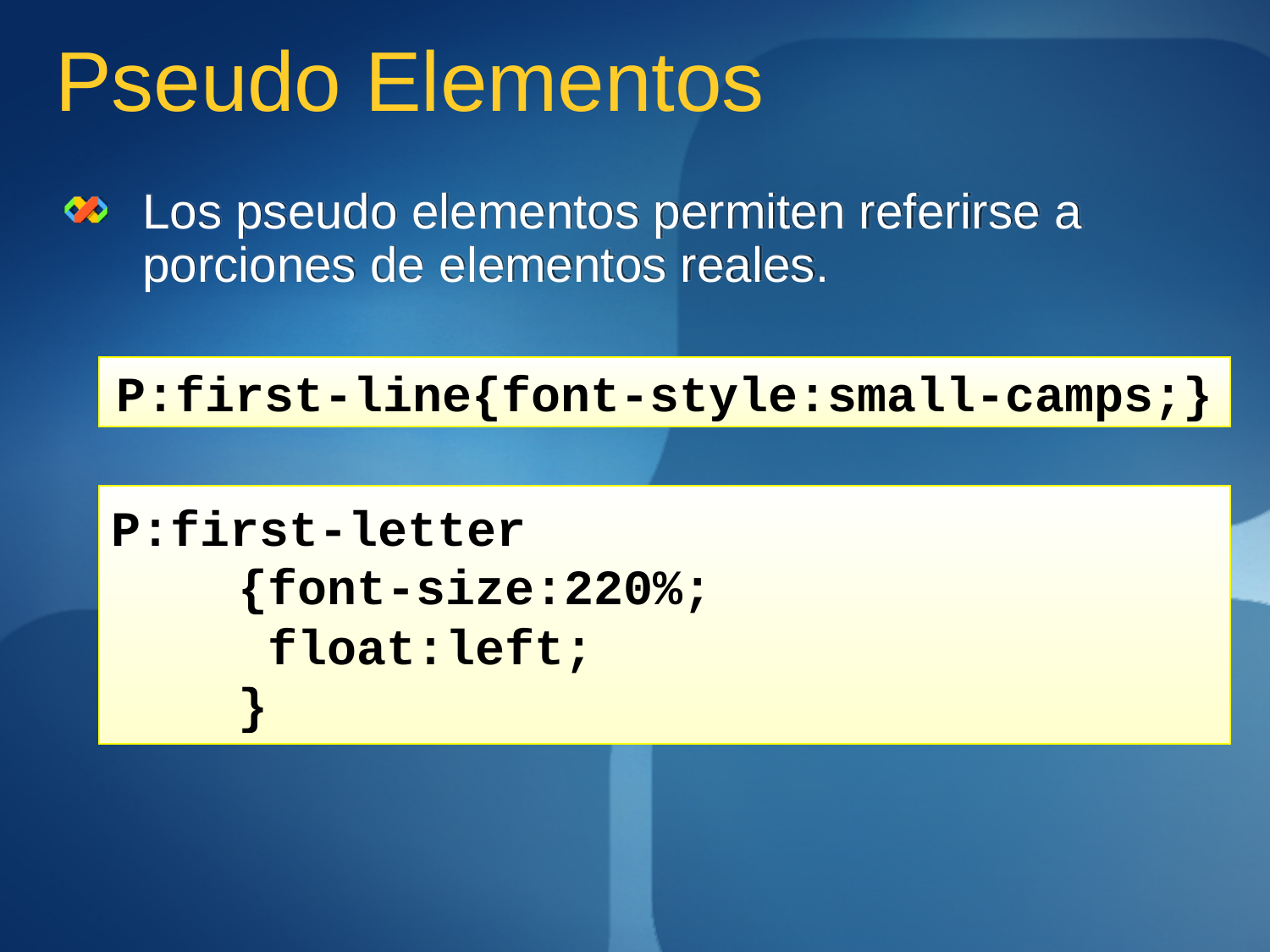

# Pseudo Elementos
Los pseudo elementos permiten referirse a porciones de elementos reales.
P:first-line{font-style:small-camps;}
P:first-letter
	{font-size:220%;
	 float:left;
	}